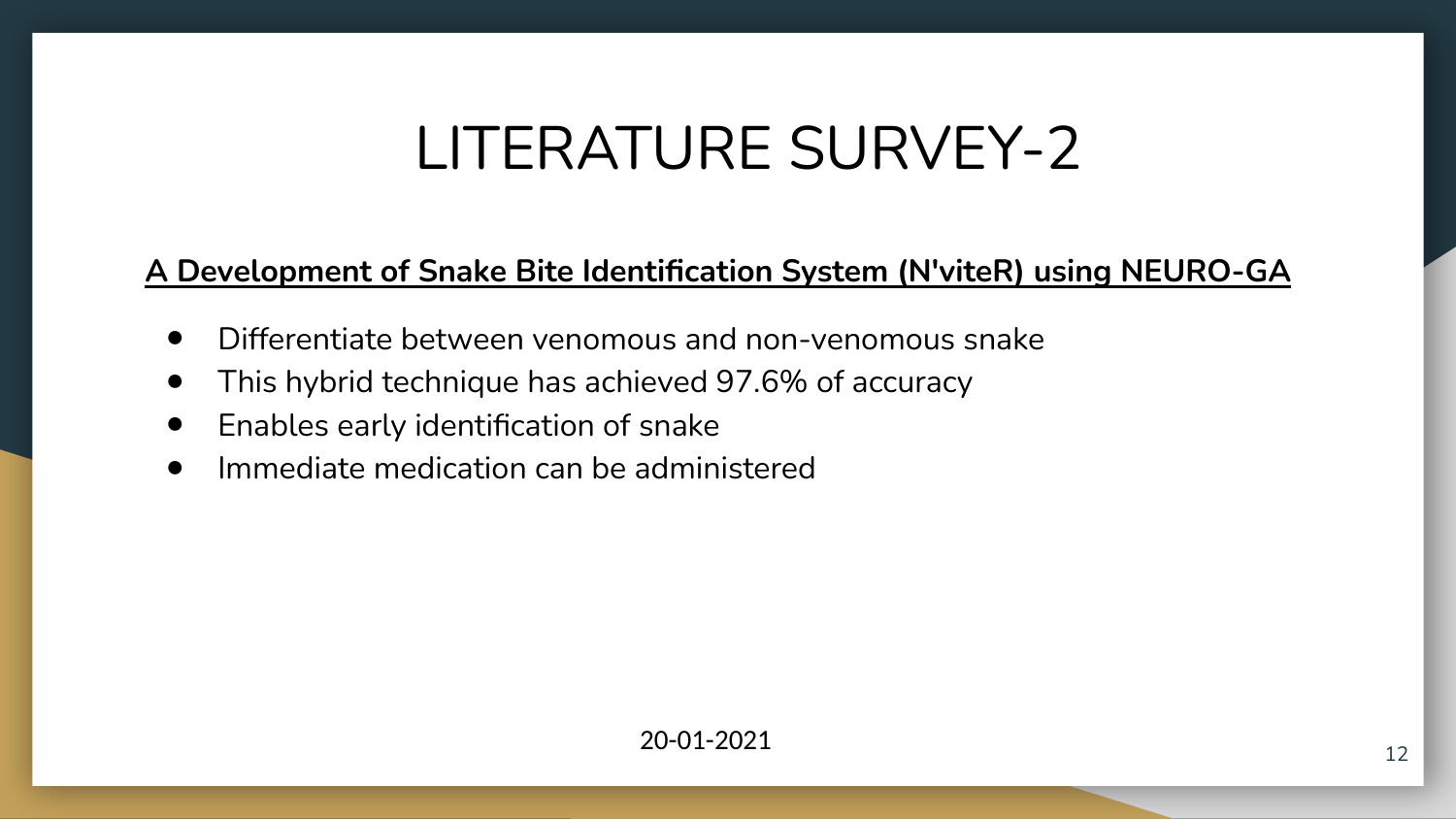

# LITERATURE SURVEY-2
A Development of Snake Bite Identification System (N'viteR) using NEURO-GA
Differentiate between venomous and non-venomous snake
This hybrid technique has achieved 97.6% of accuracy
Enables early identification of snake
Immediate medication can be administered

20-01-2021
12